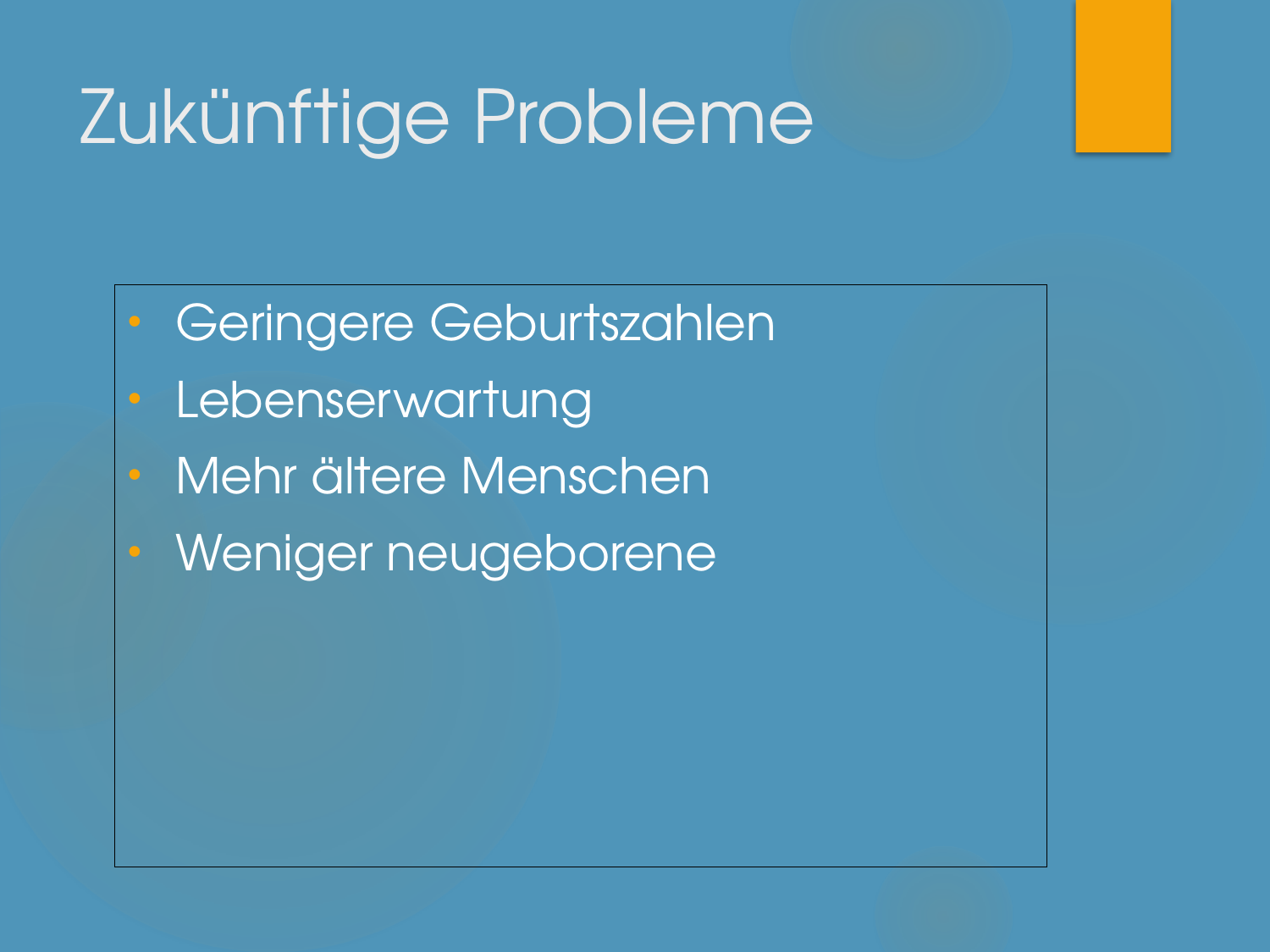

# Zukünftige Probleme
Geringere Geburtszahlen
Lebenserwartung
Mehr ältere Menschen
Weniger neugeborene